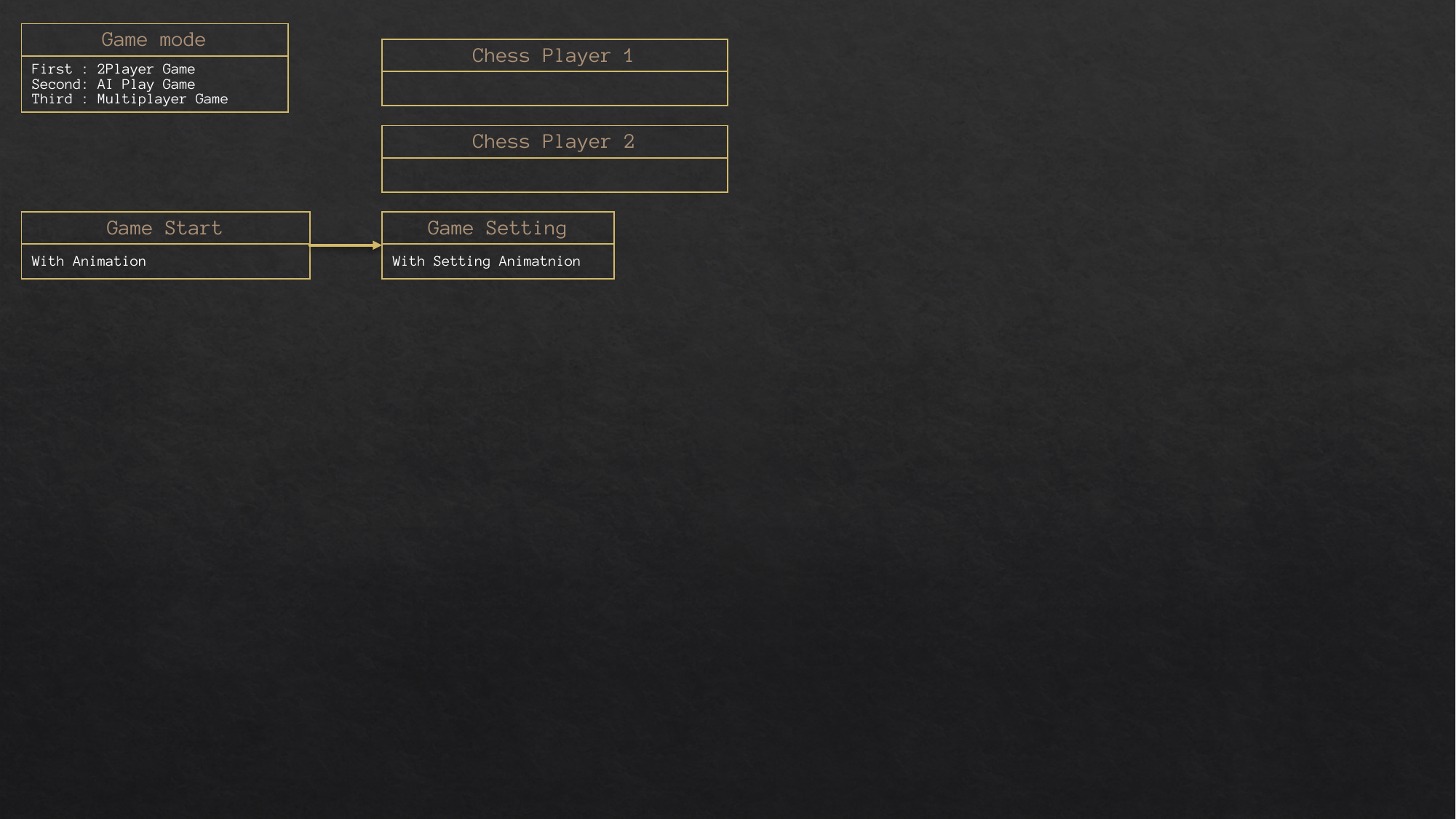

| Game mode |
| --- |
| First : 2Player Game Second: AI Play Game Third : Multiplayer Game |
| Chess Player 1 |
| --- |
|  |
| Chess Player 2 |
| --- |
|  |
| Game Setting |
| --- |
| With Setting Animatnion |
| Game Start |
| --- |
| With Animation |